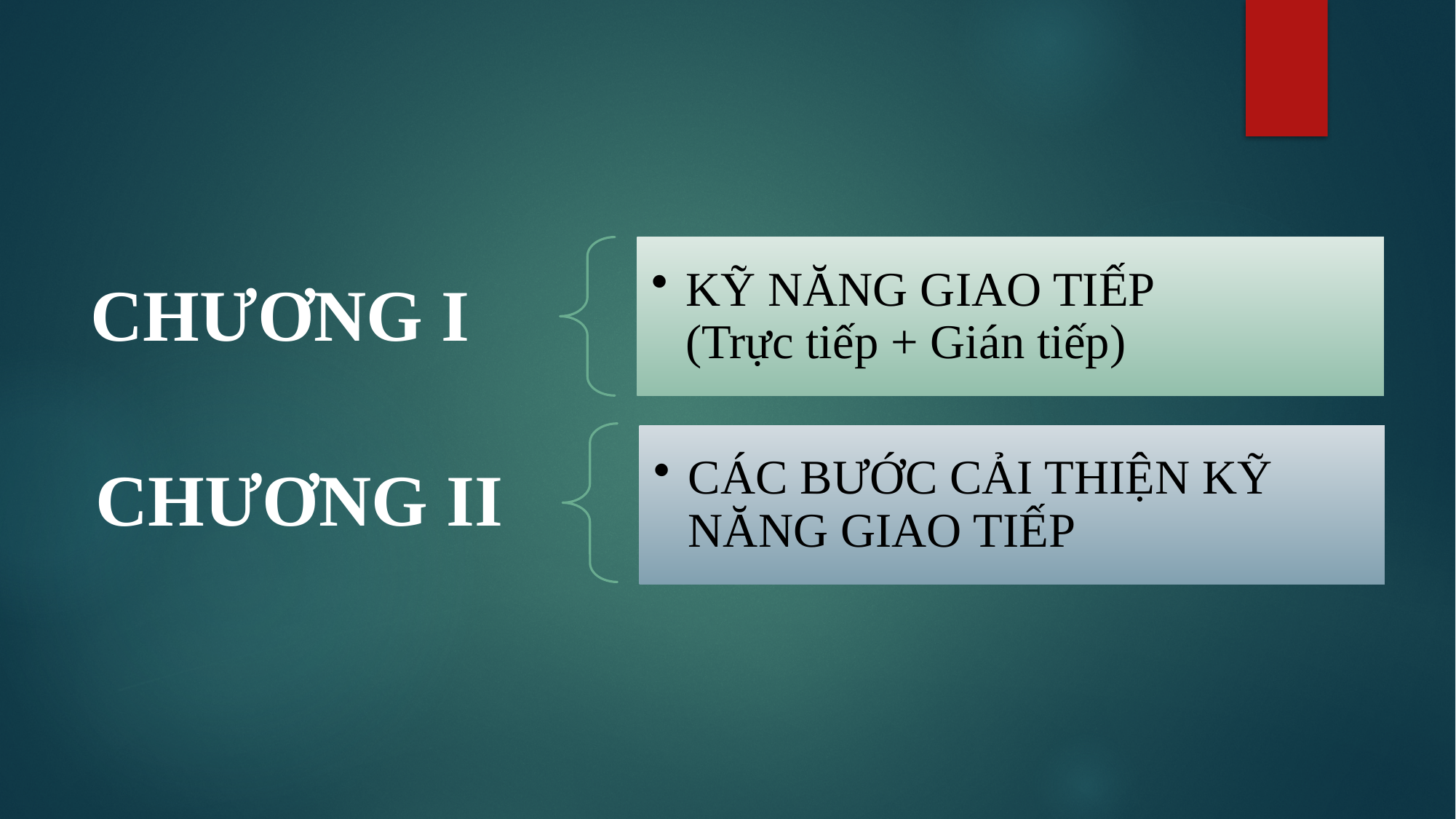

CHƯƠNG I
KỸ NĂNG GIAO TIẾP           (Trực tiếp + Gián tiếp)
CHƯƠNG II
CÁC BƯỚC CẢI THIỆN KỸ NĂNG GIAO TIẾP